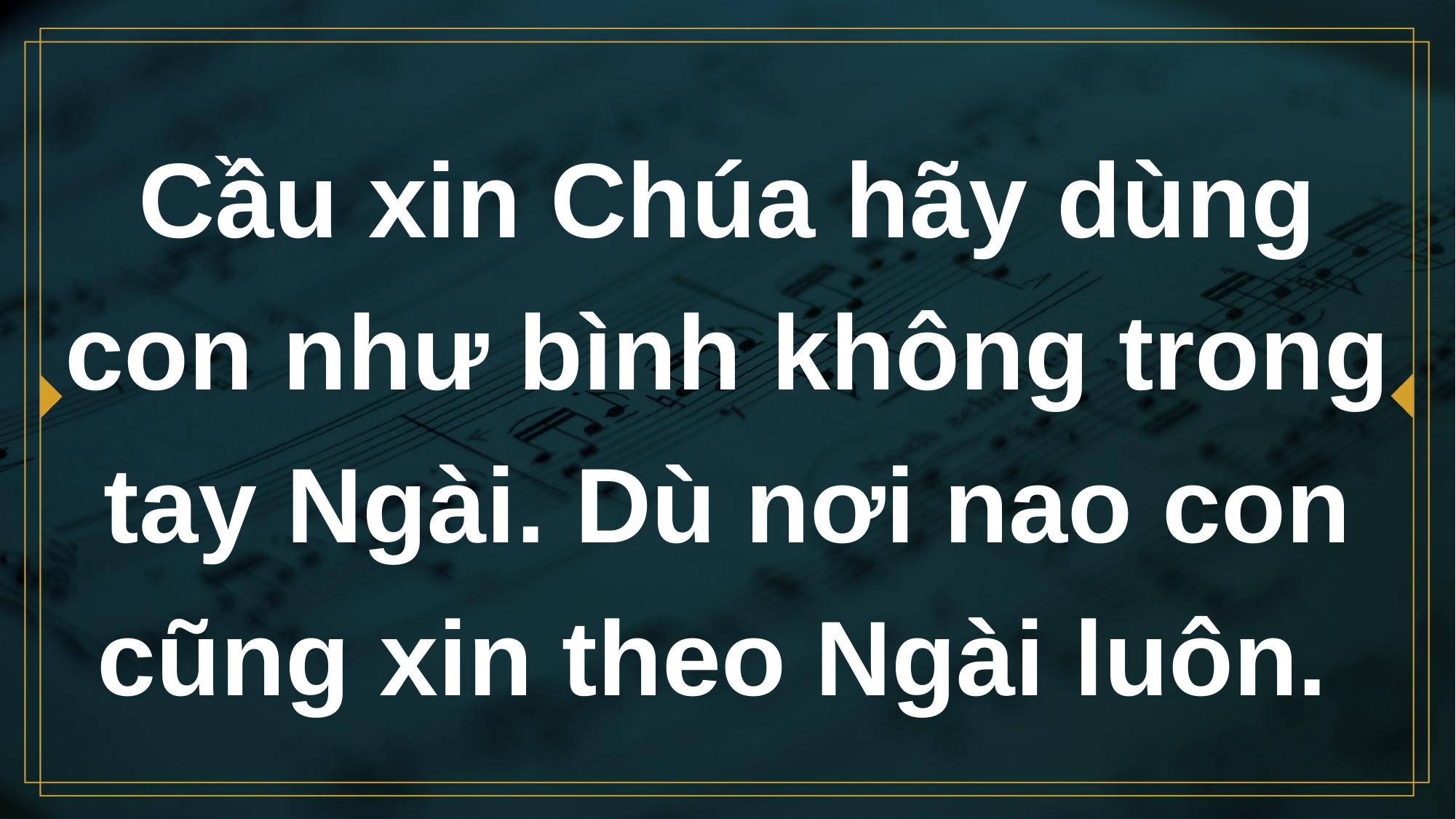

# Cầu xin Chúa hãy dùng con như bình không trong tay Ngài. Dù nơi nao con cũng xin theo Ngài luôn.